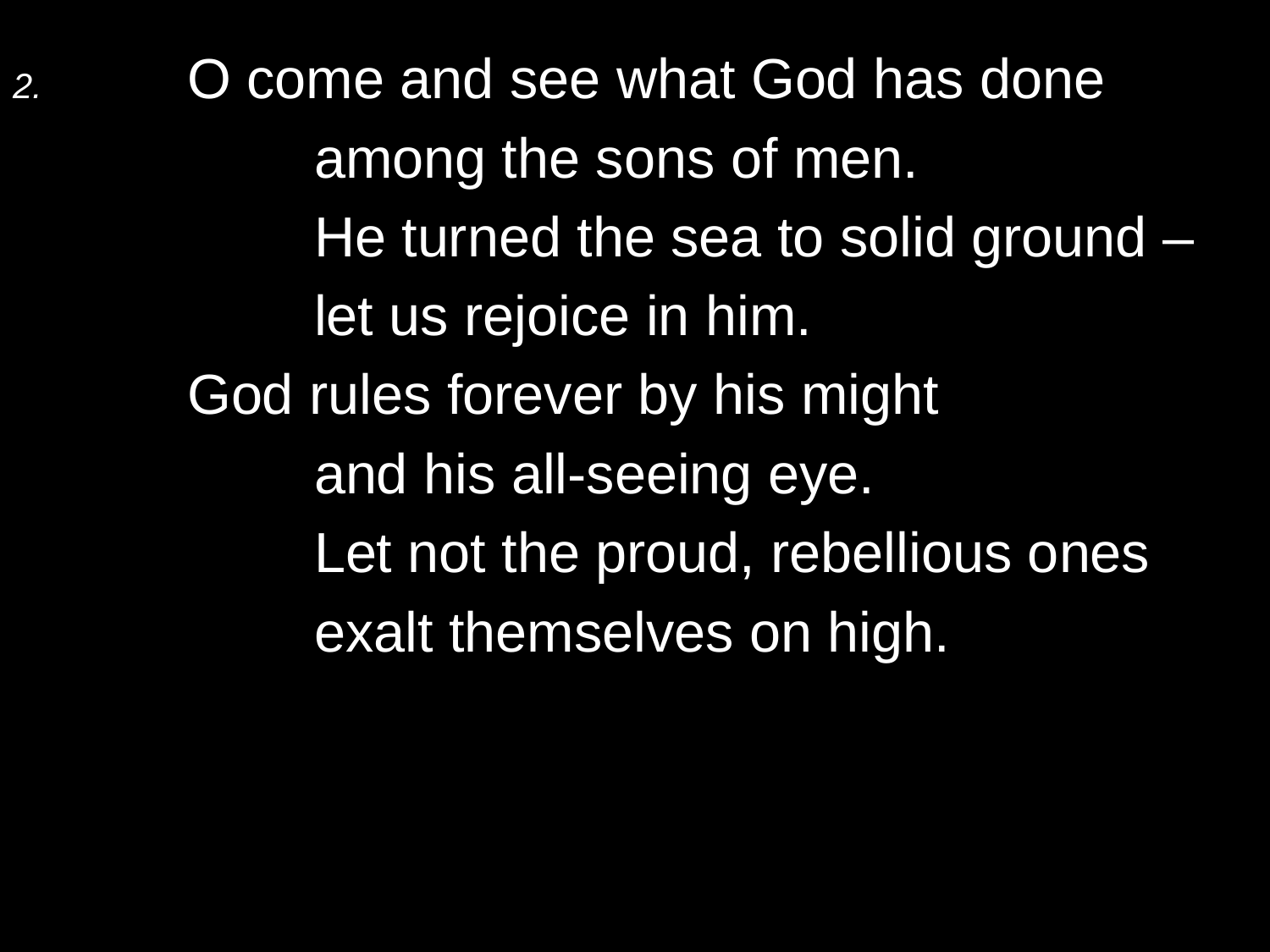

2.	O come and see what God has done
		among the sons of men.
		He turned the sea to solid ground –
		let us rejoice in him.
	God rules forever by his might
		and his all-seeing eye.
		Let not the proud, rebellious ones
		exalt themselves on high.